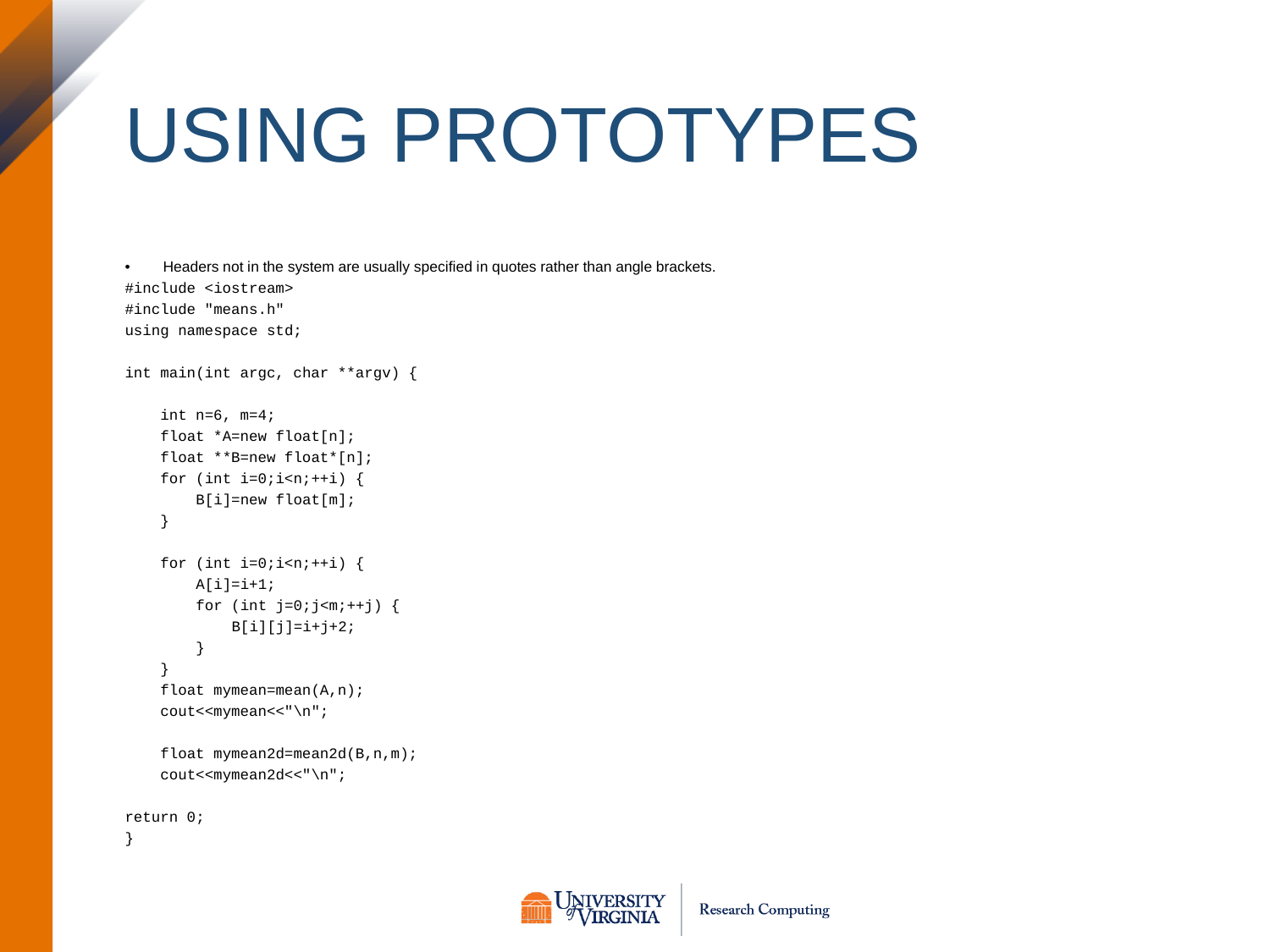

# Using Prototypes
Headers not in the system are usually specified in quotes rather than angle brackets.
#include <iostream>
#include "means.h"
using namespace std;

int main(int argc, char **argv) {

    int n=6, m=4;
    float *A=new float[n];
    float **B=new float*[n];
    for (int i=0;i<n;++i) {
        B[i]=new float[m];
    }

    for (int i=0;i<n;++i) {
        A[i]=i+1;
        for (int j=0;j<m;++j) {
            B[i][j]=i+j+2;
        }
    }
    float mymean=mean(A,n);
    cout<<mymean<<"\n";

    float mymean2d=mean2d(B,n,m);
    cout<<mymean2d<<"\n";

return 0;
}